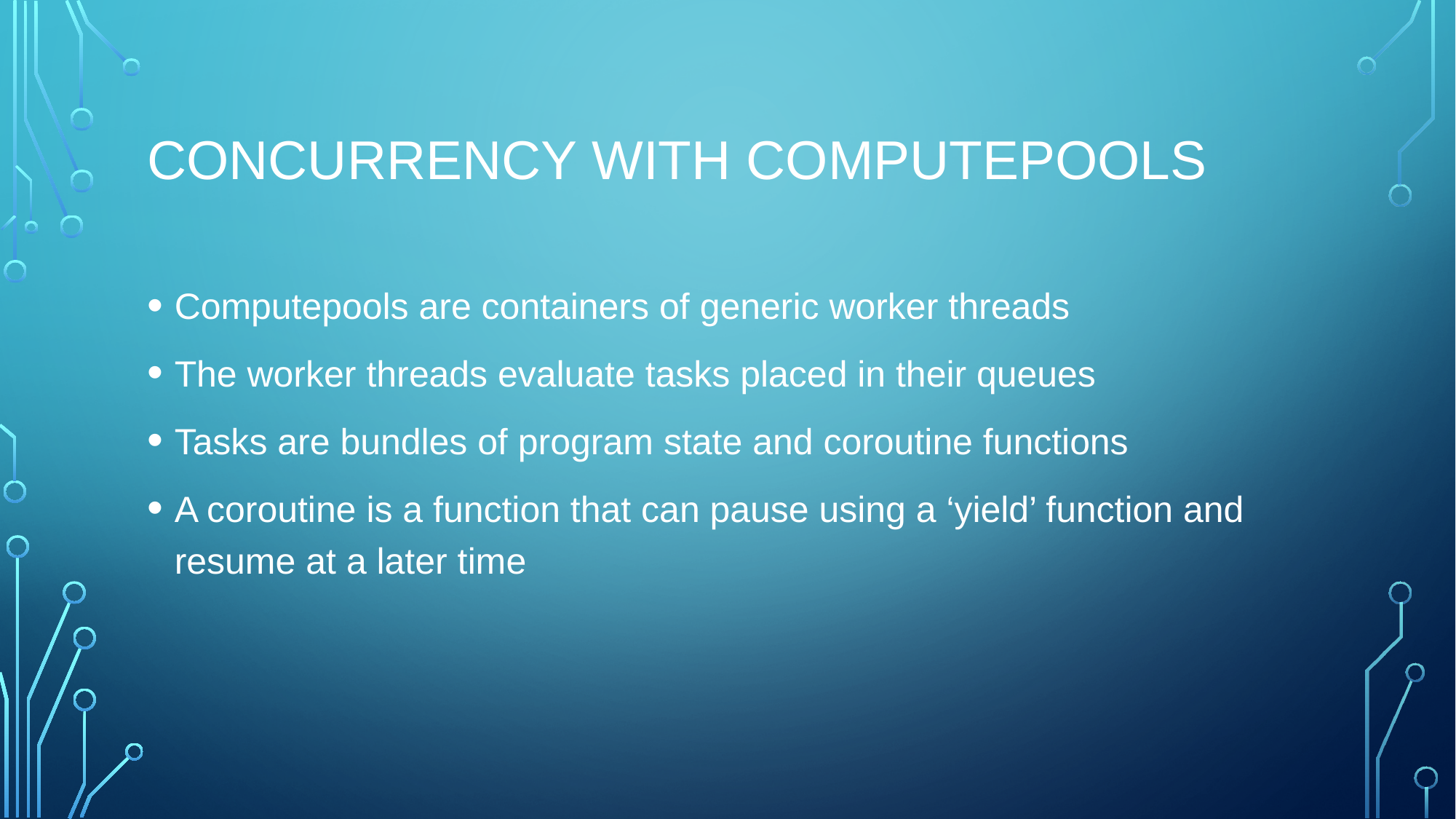

# Concurrency with Computepools
Computepools are containers of generic worker threads
The worker threads evaluate tasks placed in their queues
Tasks are bundles of program state and coroutine functions
A coroutine is a function that can pause using a ‘yield’ function and resume at a later time